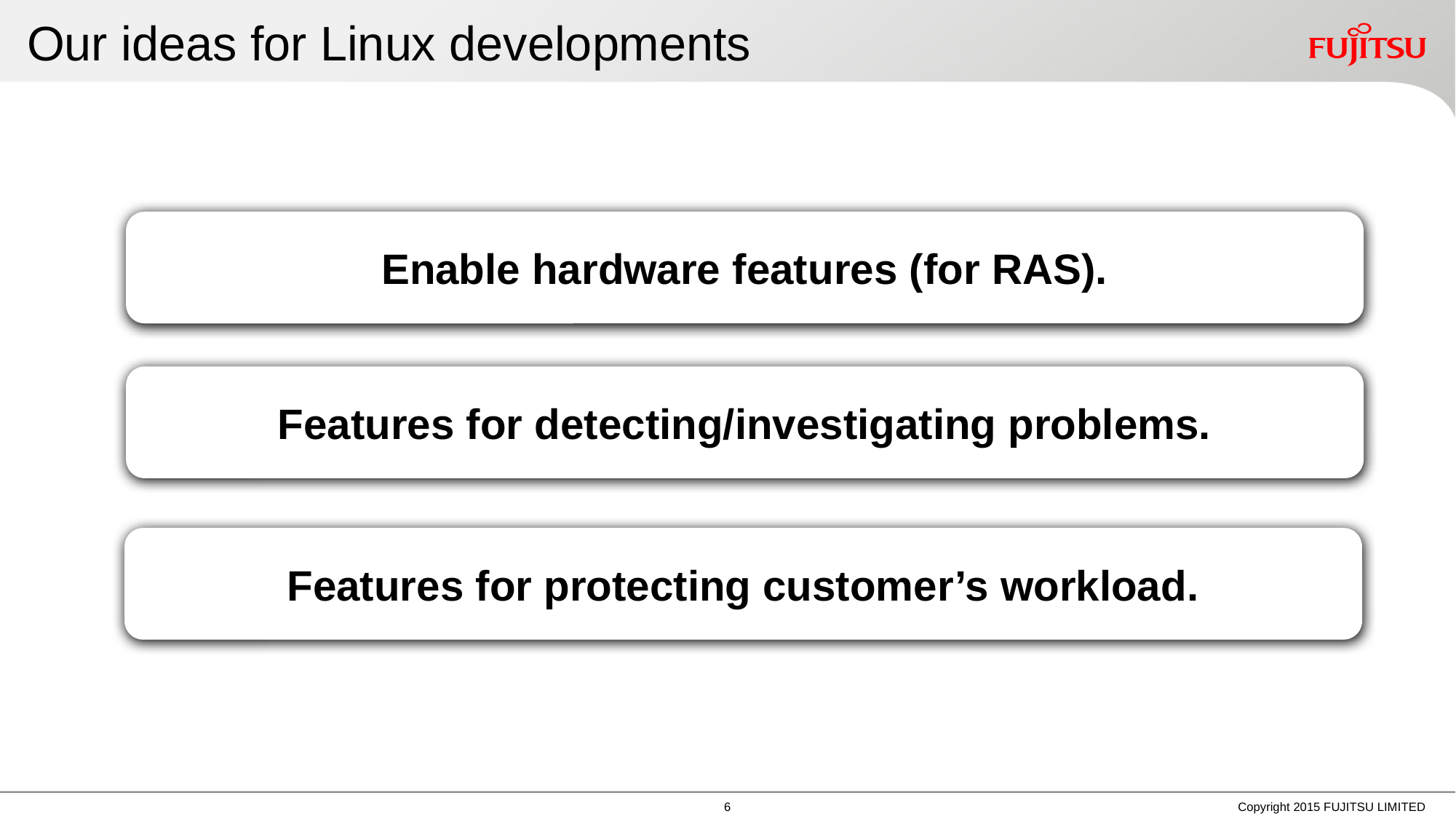

# Our ideas for Linux developments
Enable hardware features (for RAS).
Features for detecting/investigating problems.
Features for protecting customer’s workload.
6
Copyright 2015 FUJITSU LIMITED